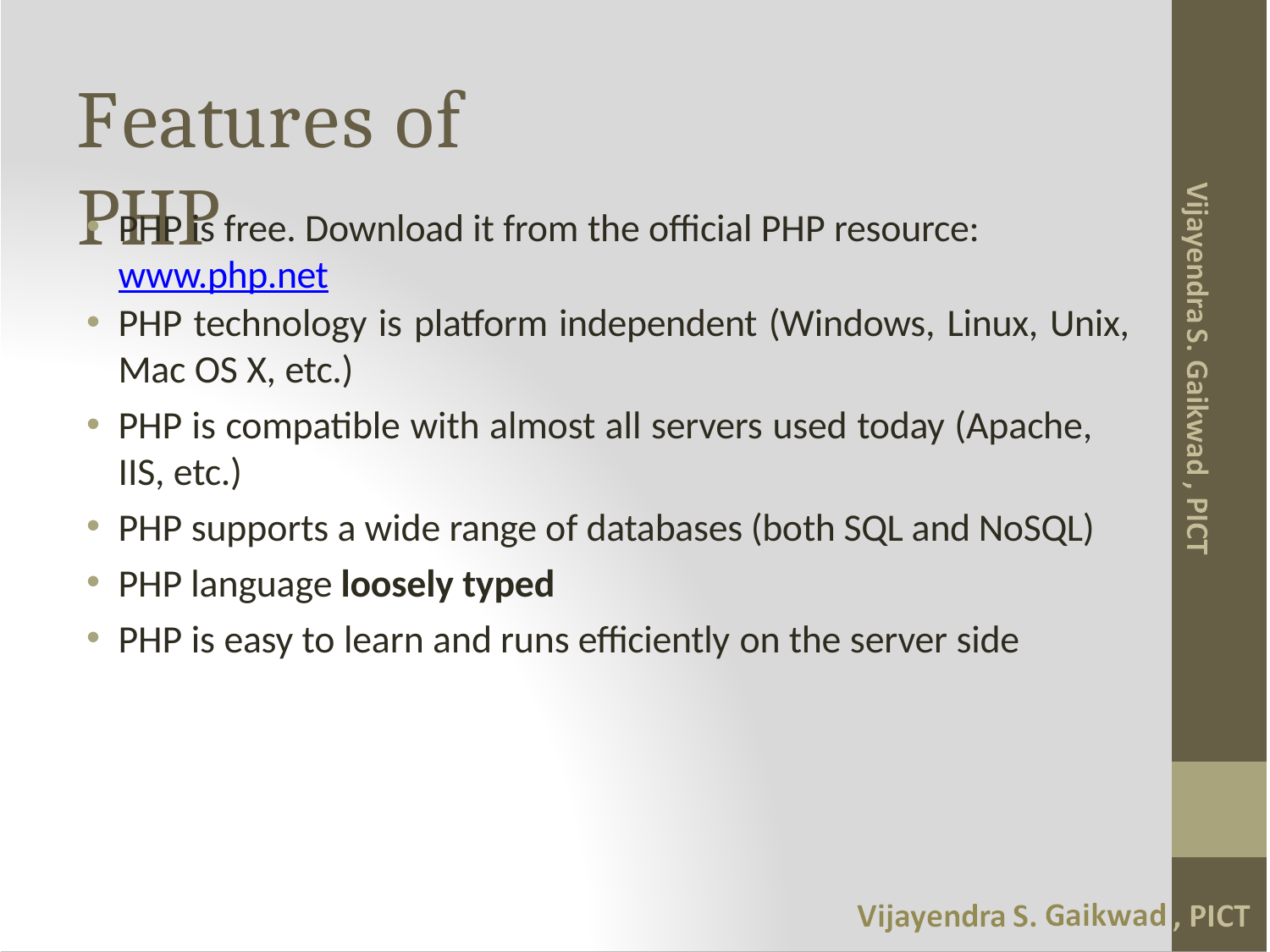

# Features of PHP
PHP is free. Download it from the official PHP resource:
www.php.net
PHP technology is platform independent (Windows, Linux, Unix, Mac OS X, etc.)
PHP is compatible with almost all servers used today (Apache,  IIS, etc.)
PHP supports a wide range of databases (both SQL and NoSQL)
PHP language loosely typed
PHP is easy to learn and runs efficiently on the server side